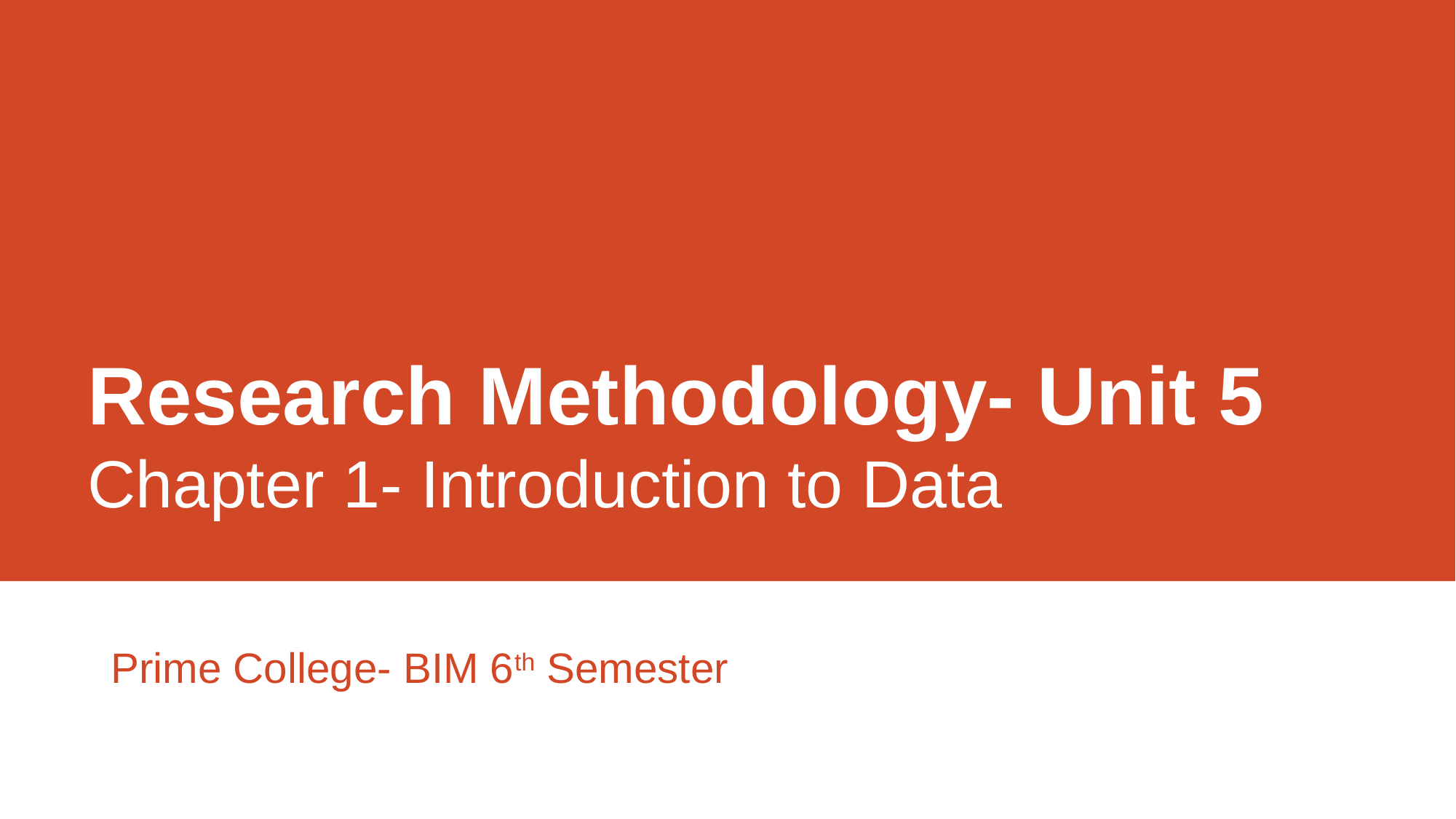

# Research Methodology- Unit 5 Chapter 1- Introduction to Data
Prime College- BIM 6th Semester